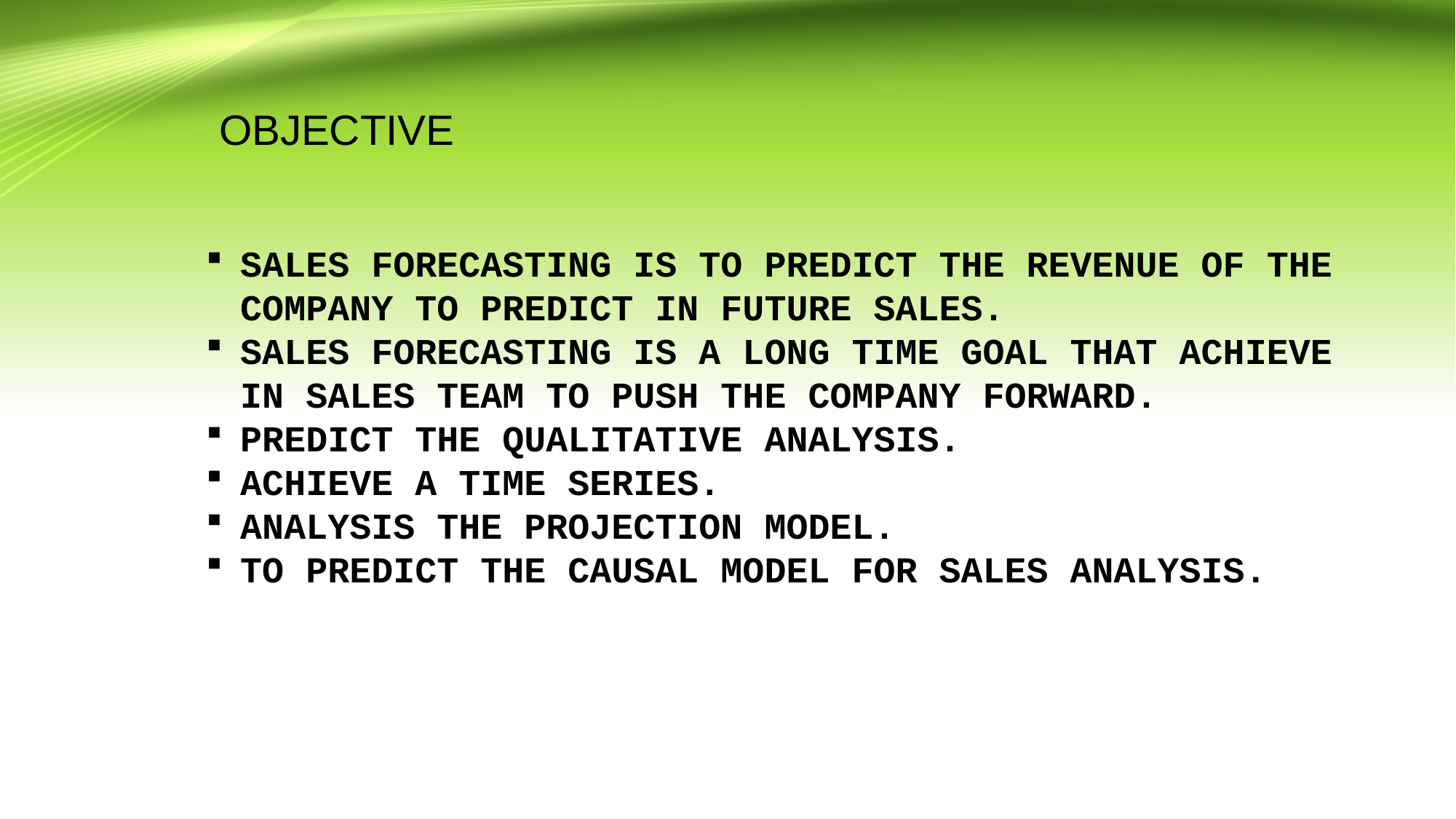

OBJECTIVE
SALES FORECASTING IS TO PREDICT THE REVENUE OF THE COMPANY TO PREDICT IN FUTURE SALES.
SALES FORECASTING IS A LONG TIME GOAL THAT ACHIEVE IN SALES TEAM TO PUSH THE COMPANY FORWARD.
PREDICT THE QUALITATIVE ANALYSIS.
ACHIEVE A TIME SERIES.
ANALYSIS THE PROJECTION MODEL.
TO PREDICT THE CAUSAL MODEL FOR SALES ANALYSIS.